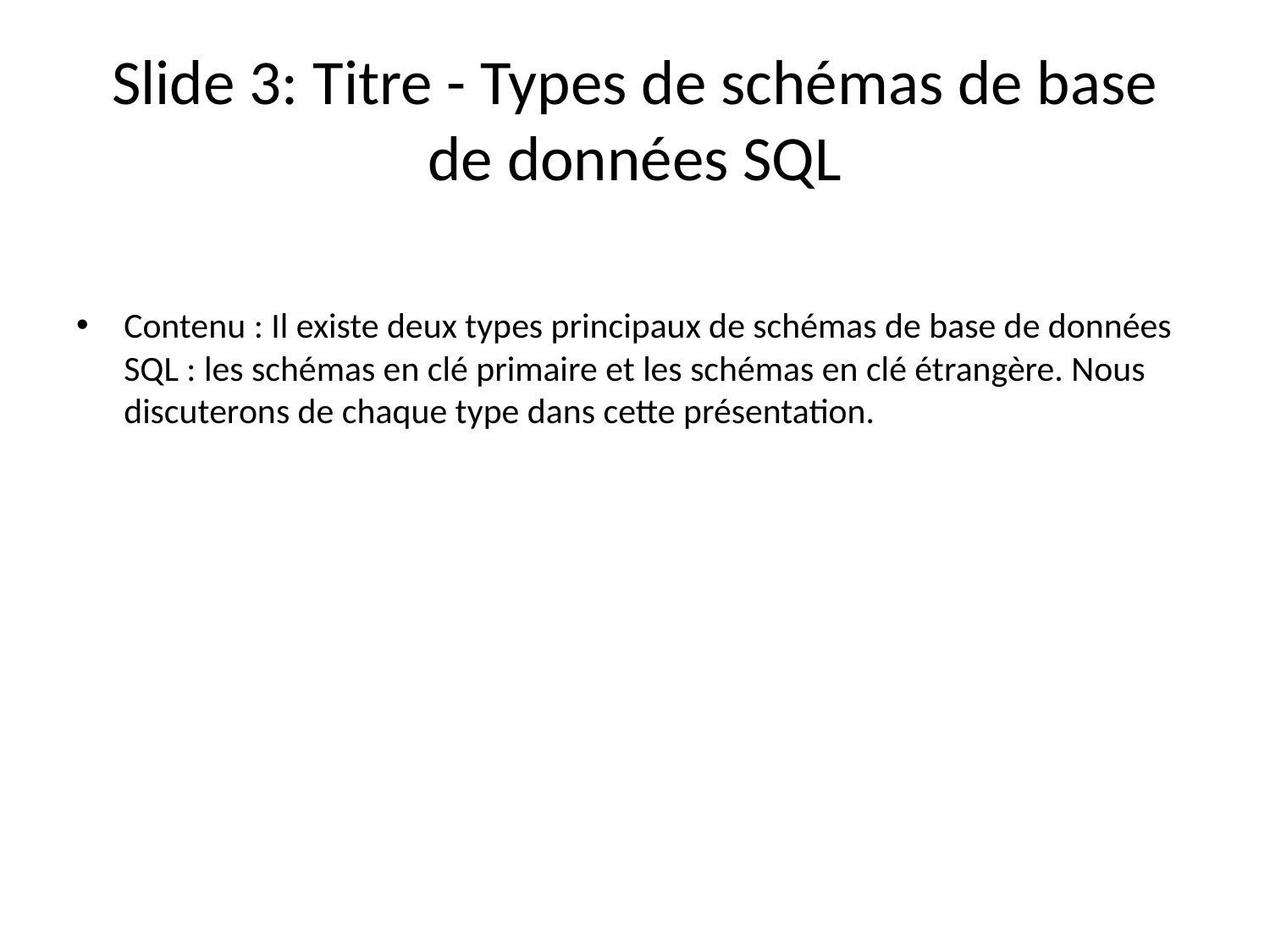

# Slide 3: Titre - Types de schémas de base de données SQL

Contenu : Il existe deux types principaux de schémas de base de données SQL : les schémas en clé primaire et les schémas en clé étrangère. Nous discuterons de chaque type dans cette présentation.